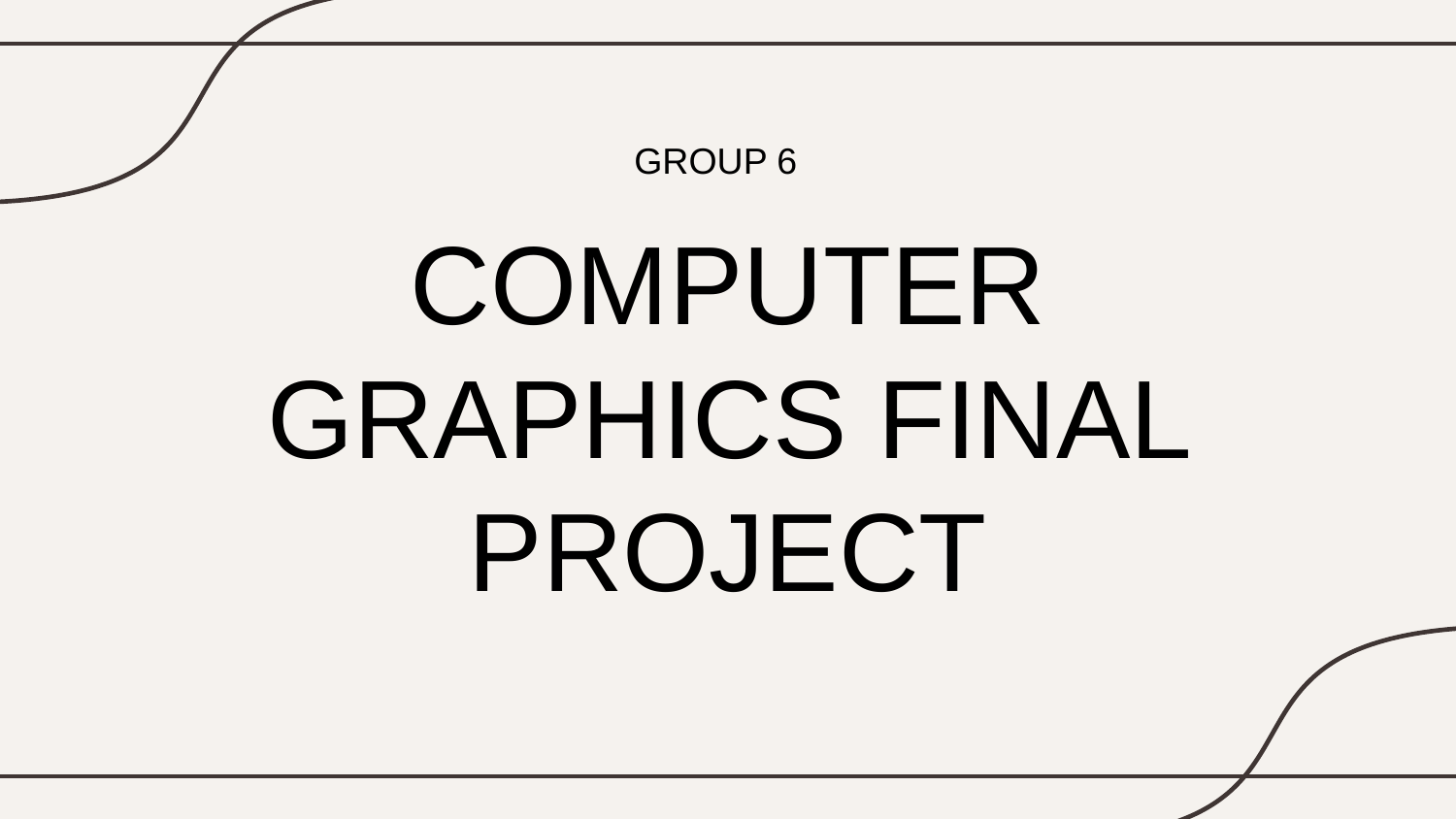

GROUP 6
# COMPUTER GRAPHICS FINAL PROJECT